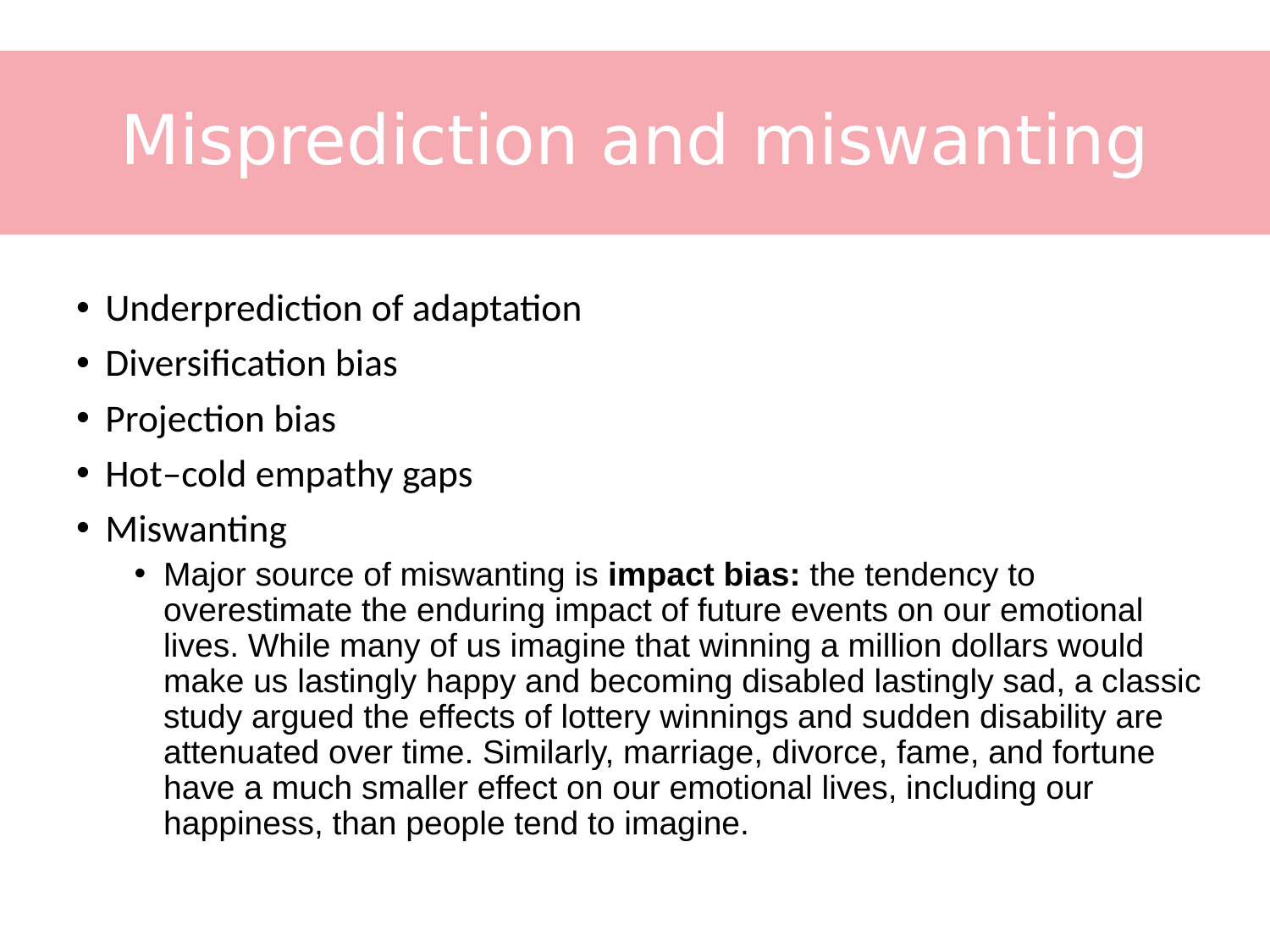

# Misprediction and miswanting

Underprediction of adaptation
Diversification bias
Projection bias
Hot–cold empathy gaps
Miswanting
Major source of miswanting is impact bias: the tendency to overestimate the enduring impact of future events on our emotional lives. While many of us imagine that winning a million dollars would make us lastingly happy and becoming disabled lastingly sad, a classic study argued the effects of lottery winnings and sudden disability are attenuated over time. Similarly, marriage, divorce, fame, and fortune have a much smaller effect on our emotional lives, including our happiness, than people tend to imagine.